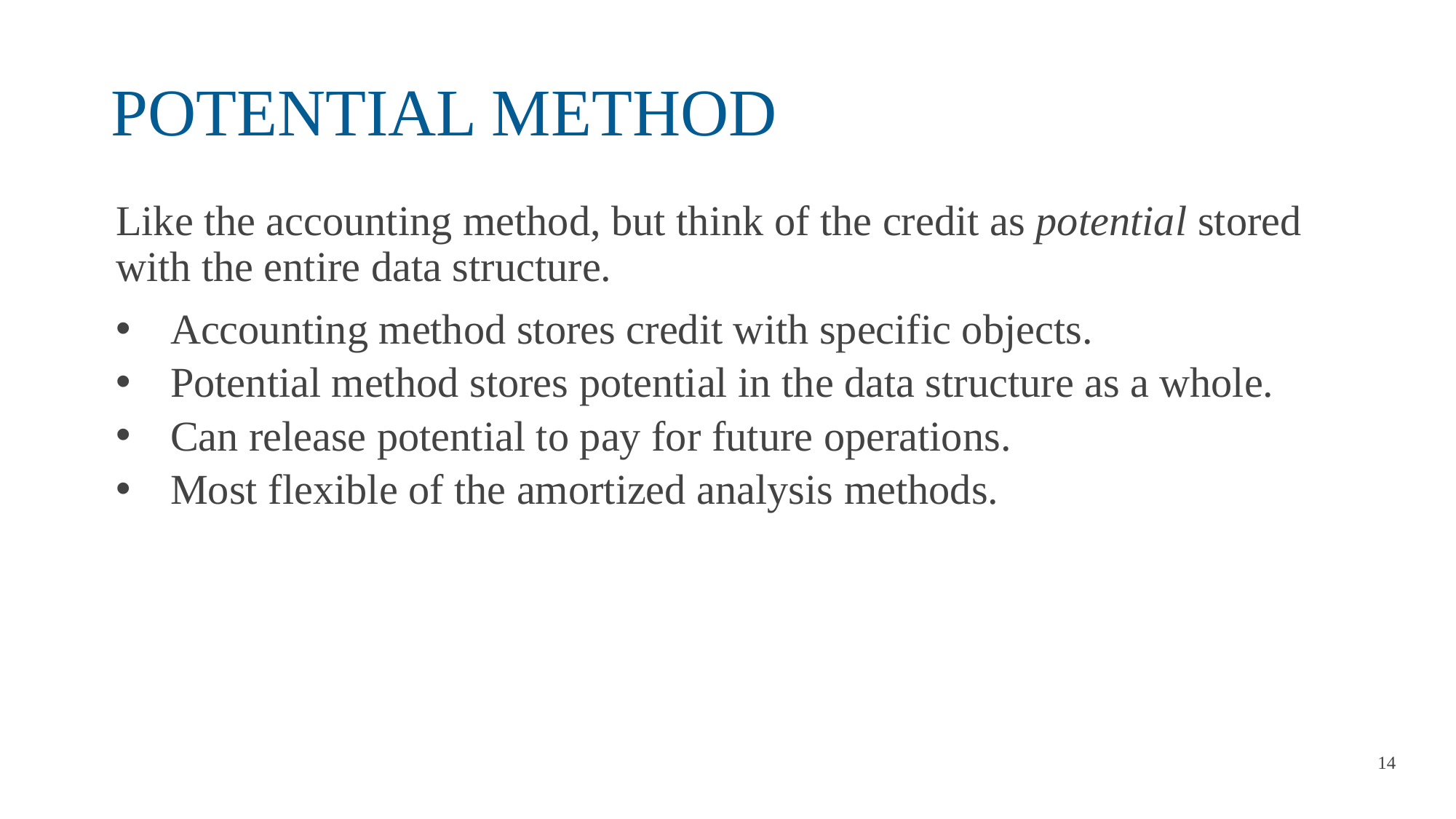

# POTENTIAL METHOD
Like the accounting method, but think of the credit as potential stored with the entire data structure.
Accounting method stores credit with specific objects.
Potential method stores potential in the data structure as a whole.
Can release potential to pay for future operations.
Most flexible of the amortized analysis methods.
14